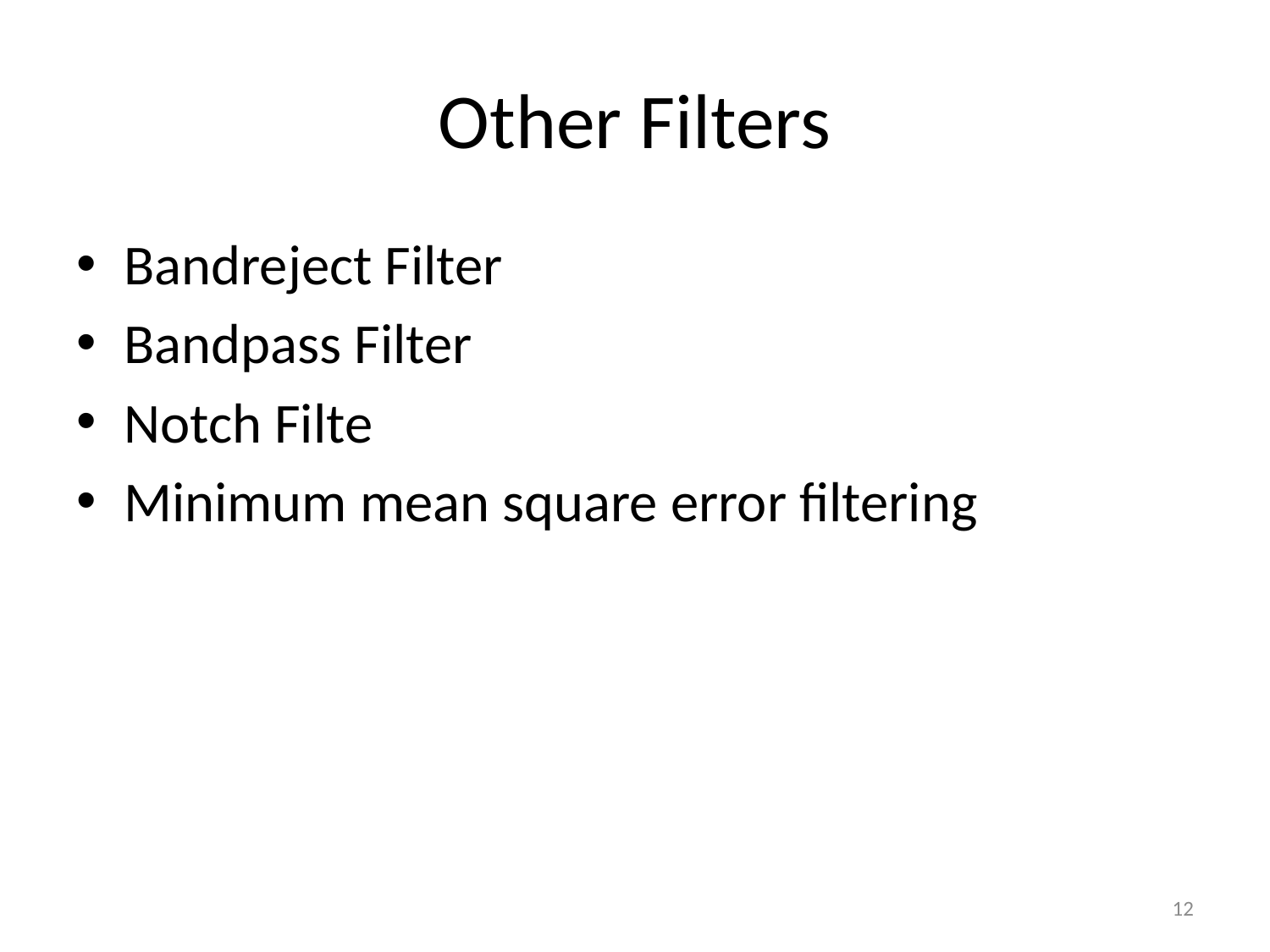

# Other Filters
Bandreject Filter
Bandpass Filter
Notch Filte
Minimum mean square error filtering
12